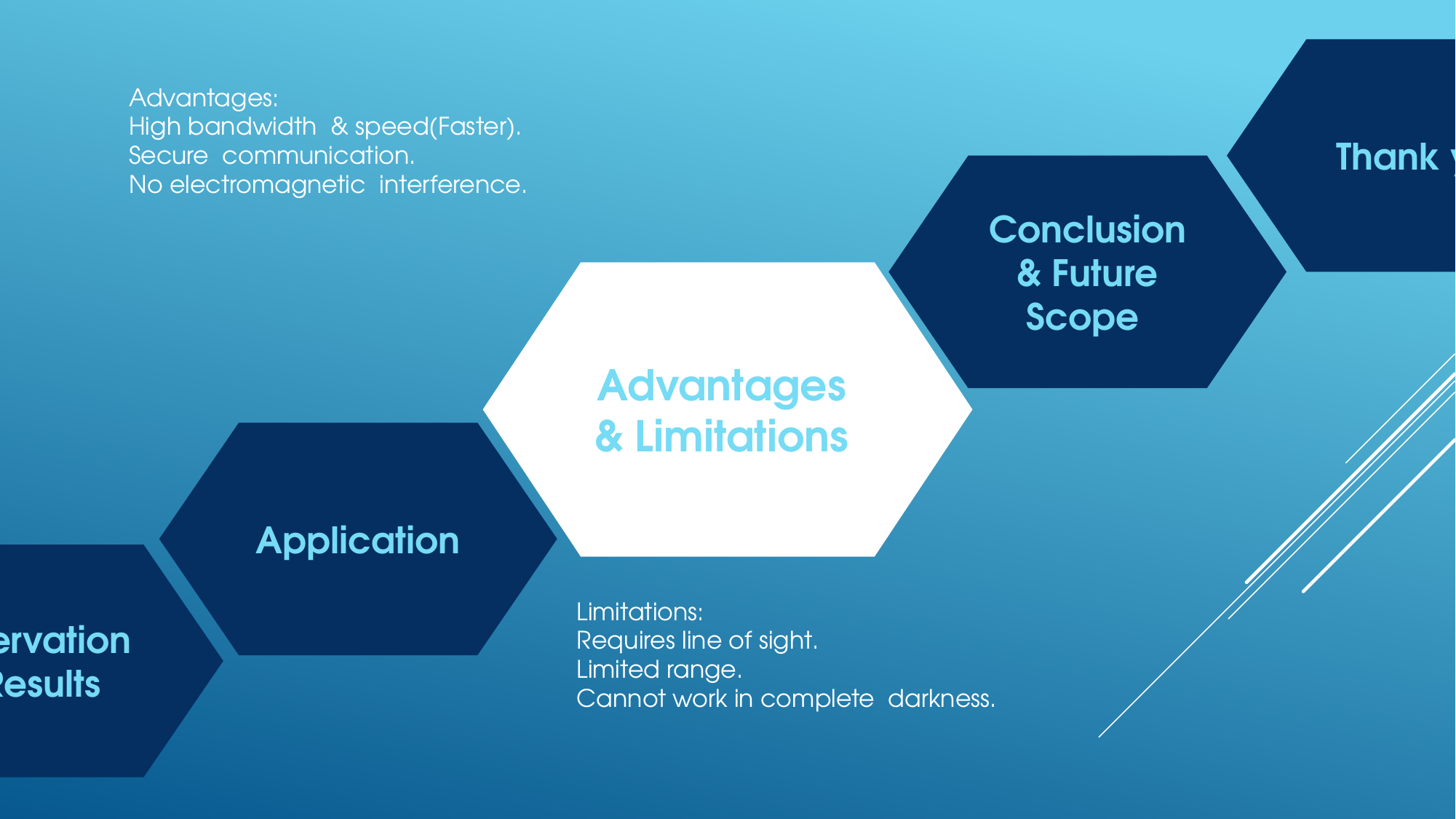

Thank you
Advantages:
High bandwidth  & speed(Faster).
Secure  communication.
No electromagnetic  interference.
Conclusion & Future Scope
Advantages  & Limitations
Application
Observation & Results
Limitations:
Requires line of sight.
Limited range.
Cannot work in complete  darkness.